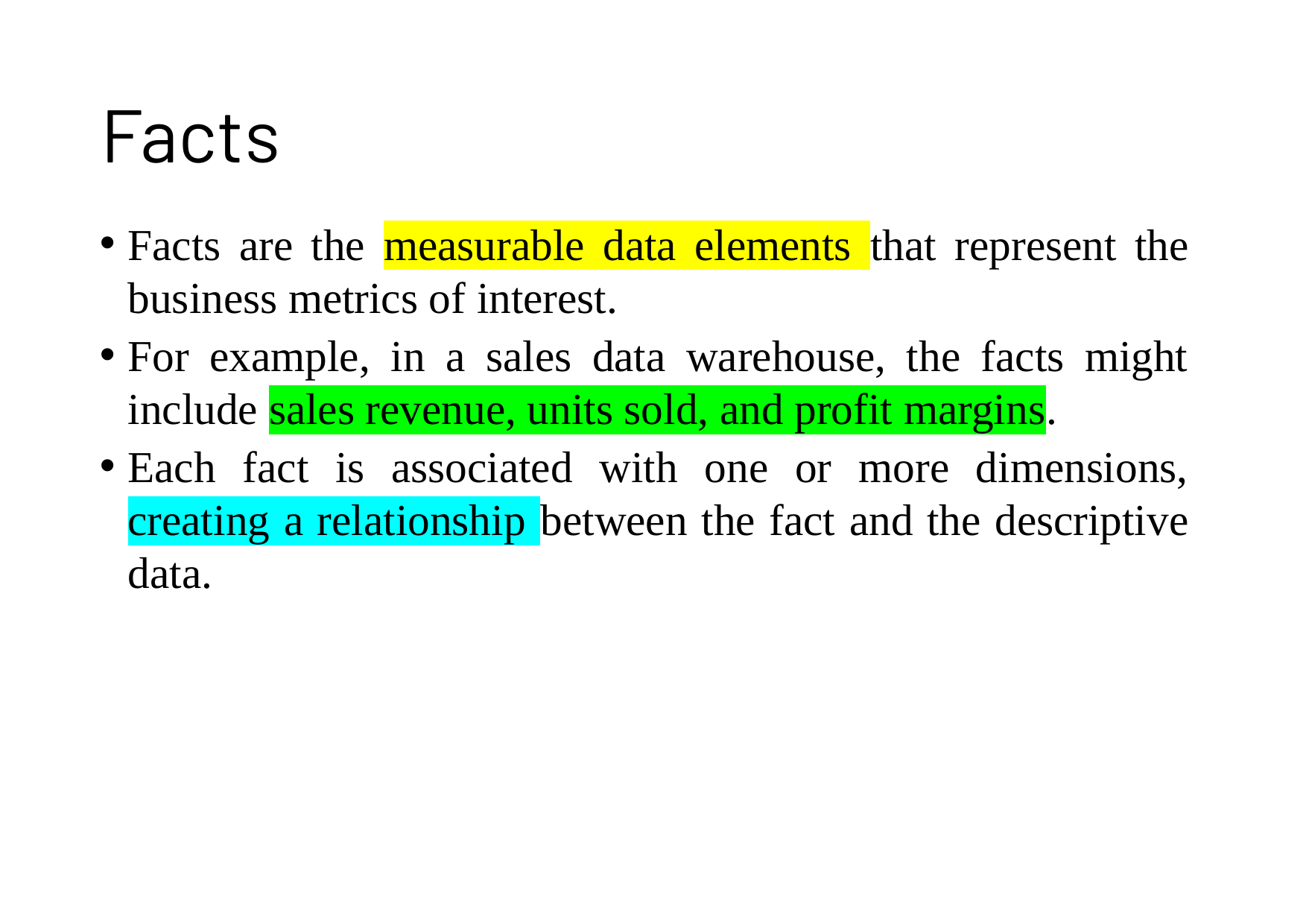

# Facts
Facts are the measurable data elements that represent the business metrics of interest.
For example, in a sales data warehouse, the facts might include sales revenue, units sold, and profit margins.
Each fact is associated with one or more dimensions, creating a relationship between the fact and the descriptive data.